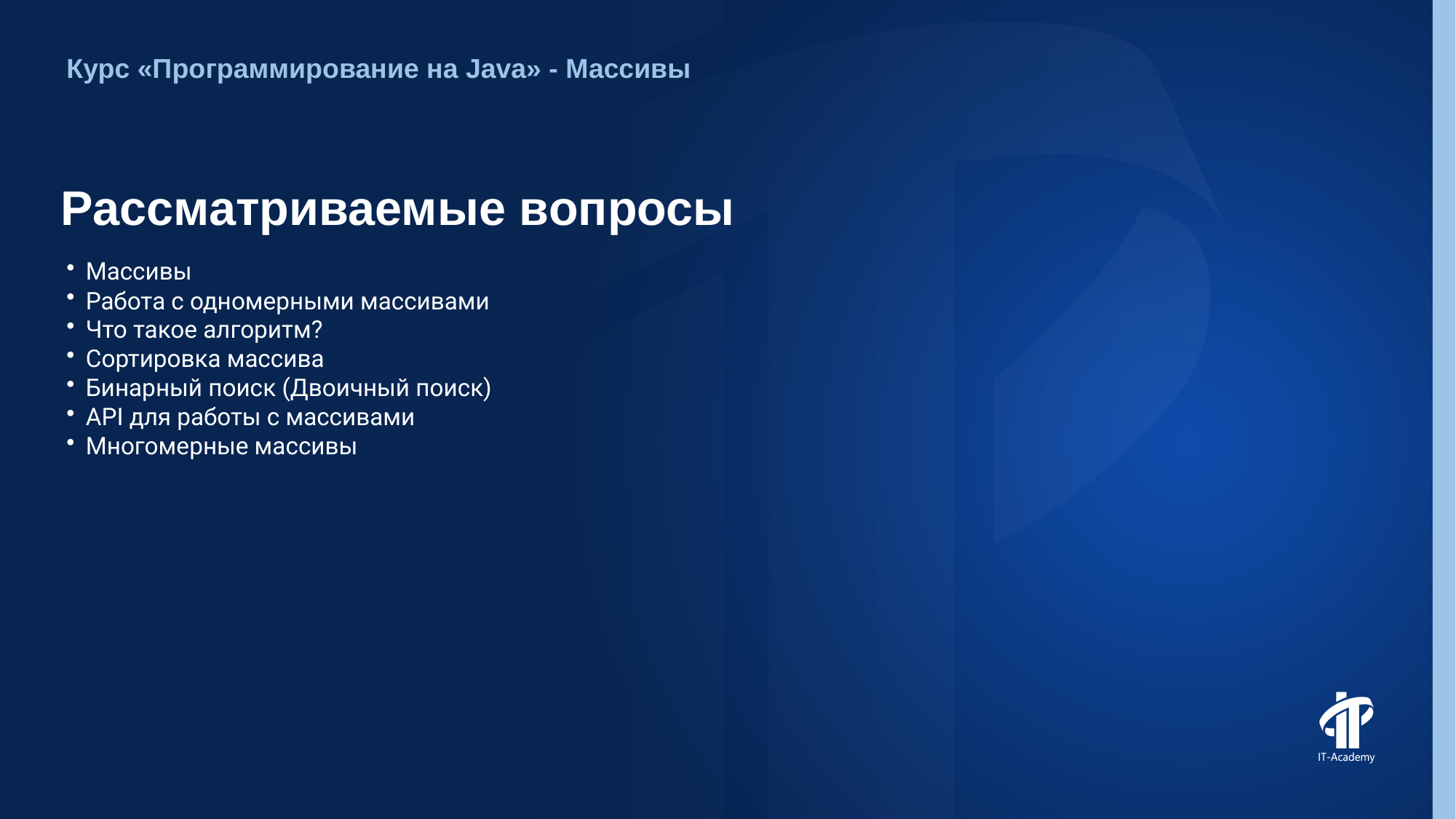

Курс «Программирование на Java» - Массивы
# Рассматриваемые вопросы
Массивы
Работа с одномерными массивами
Что такое алгоритм?
Сортировка массива
Бинарный поиск (Двоичный поиск)
API для работы с массивами
Многомерные массивы